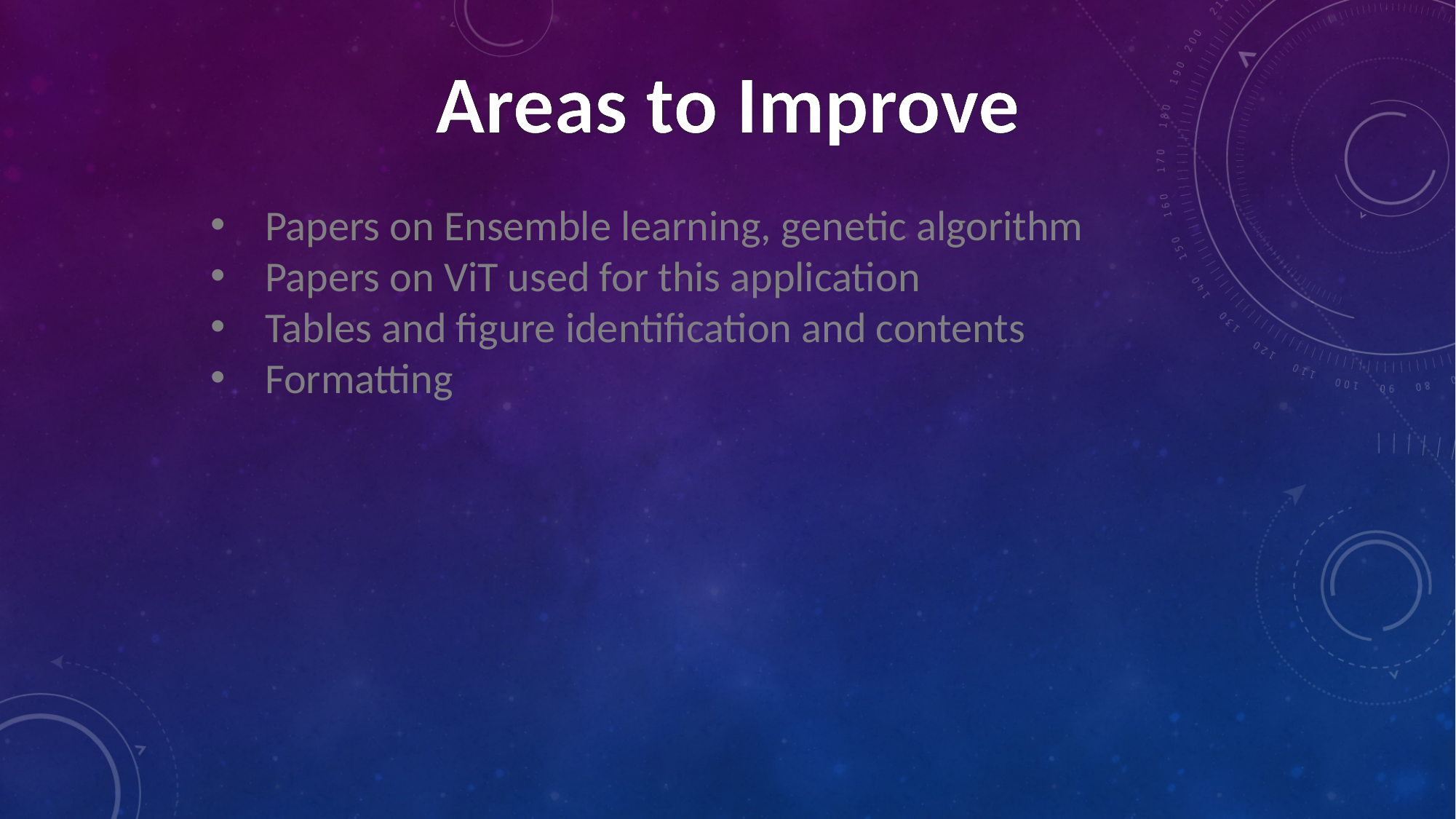

Areas to Improve
Papers on Ensemble learning, genetic algorithm
Papers on ViT used for this application
Tables and figure identification and contents
Formatting